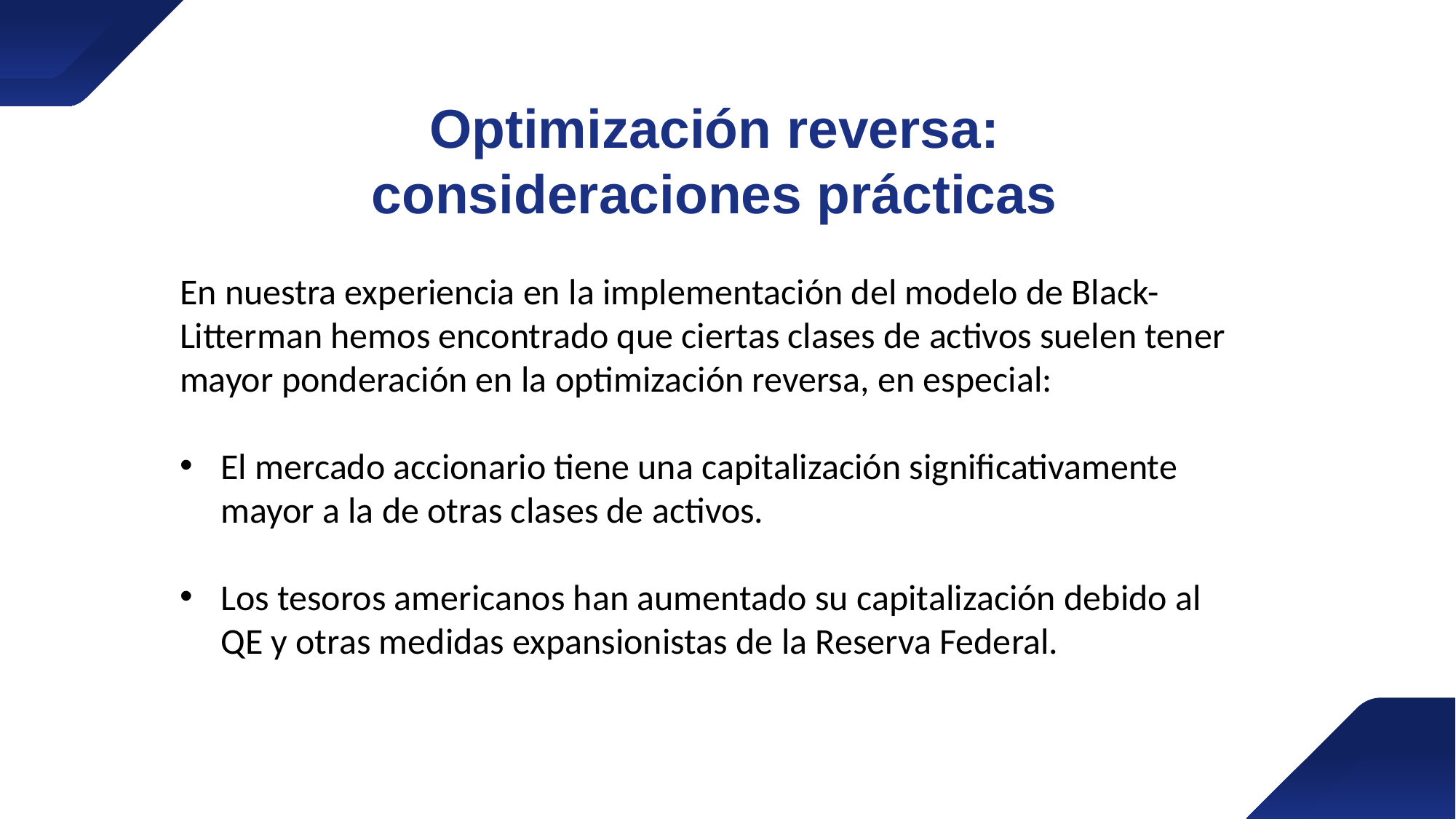

Optimización reversa: consideraciones prácticas
En nuestra experiencia en la implementación del modelo de Black-Litterman hemos encontrado que ciertas clases de activos suelen tener mayor ponderación en la optimización reversa, en especial:

El mercado accionario tiene una capitalización significativamente mayor a la de otras clases de activos.

Los tesoros americanos han aumentado su capitalización debido al QE y otras medidas expansionistas de la Reserva Federal.